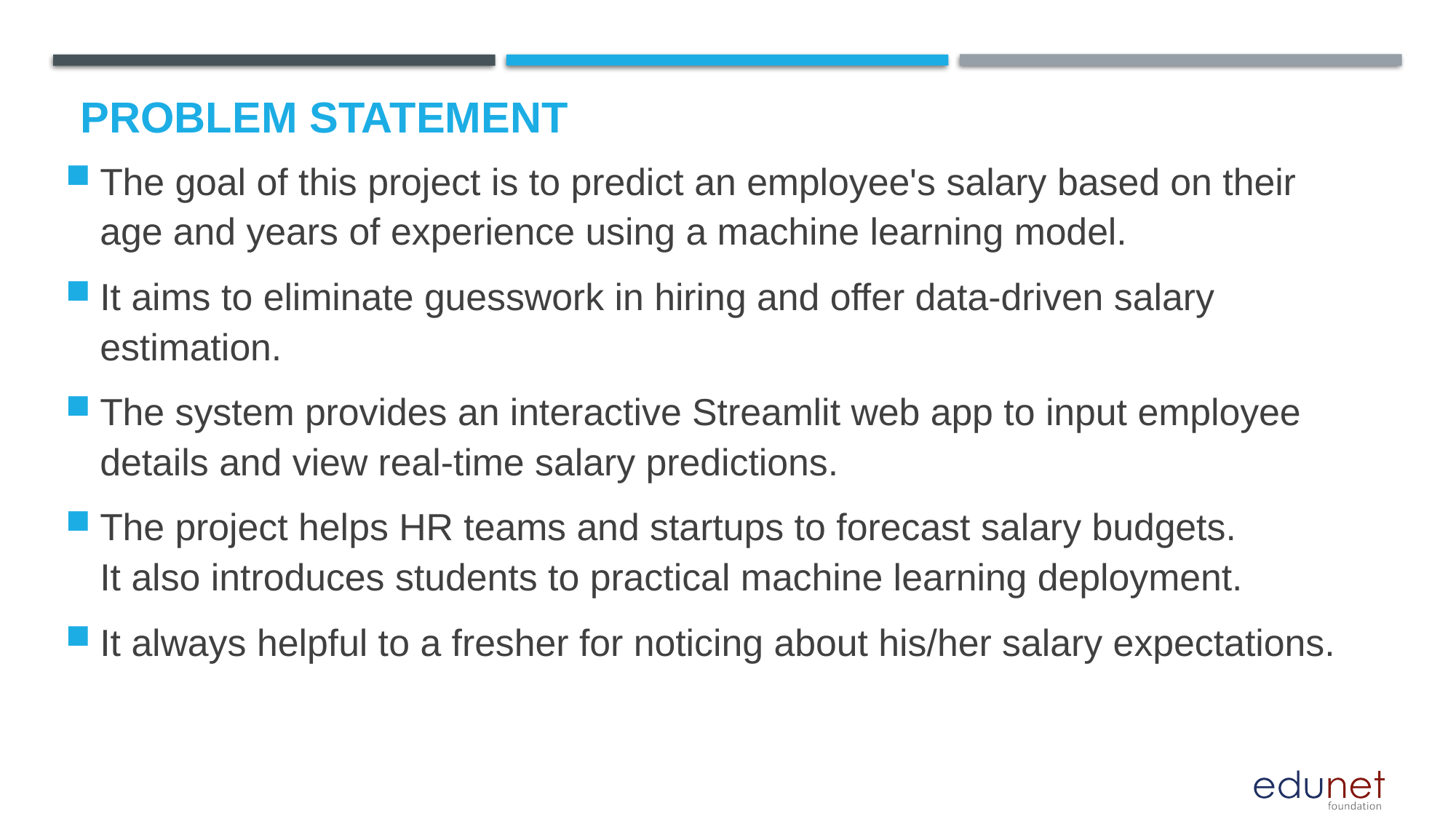

# Problem Statement
The goal of this project is to predict an employee's salary based on their age and years of experience using a machine learning model.
It aims to eliminate guesswork in hiring and offer data-driven salary estimation.
The system provides an interactive Streamlit web app to input employee details and view real-time salary predictions.
The project helps HR teams and startups to forecast salary budgets.
It also introduces students to practical machine learning deployment.
It always helpful to a fresher for noticing about his/her salary expectations.